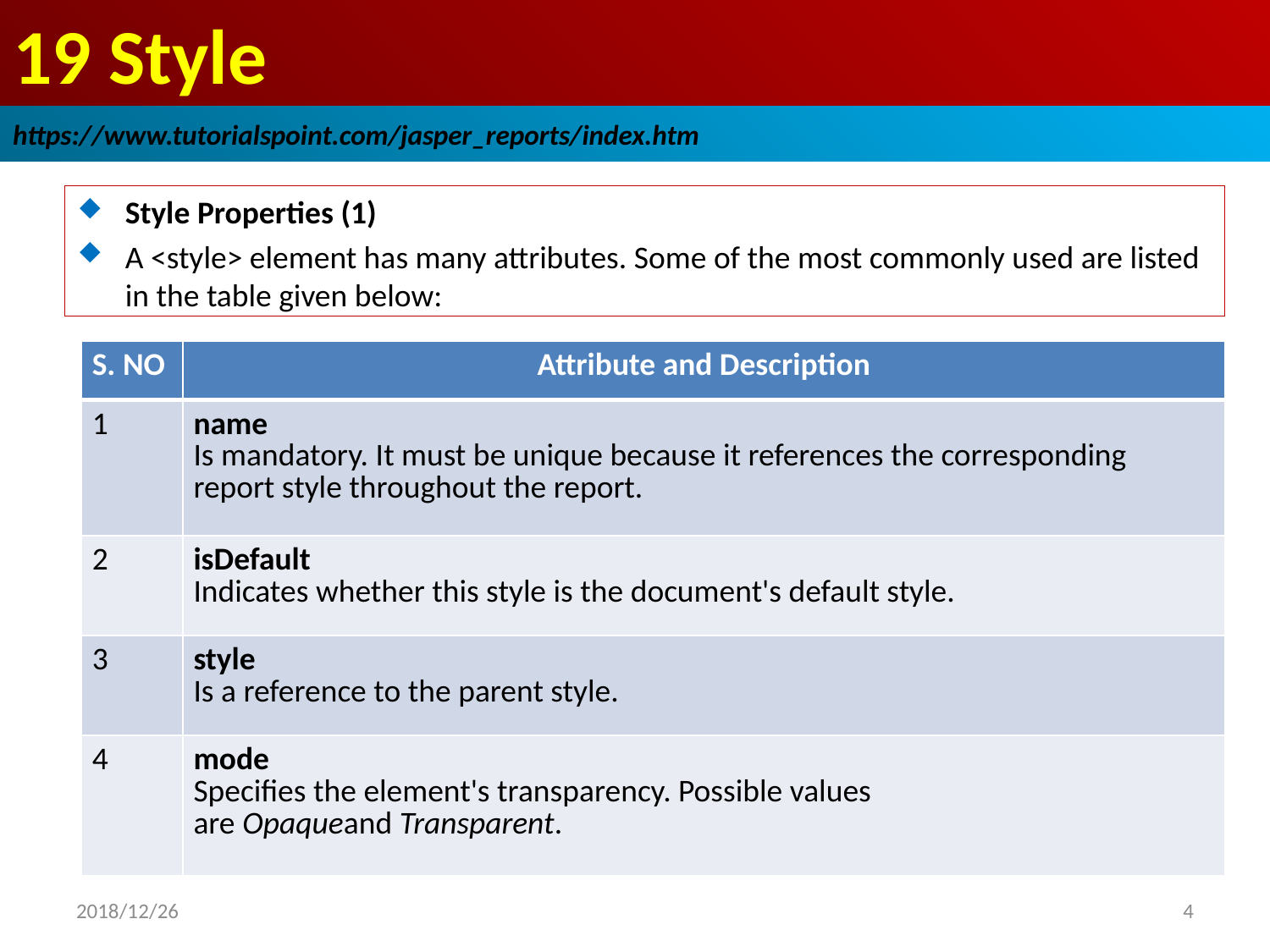

# 19 Style
https://www.tutorialspoint.com/jasper_reports/index.htm
Style Properties (1)
A <style> element has many attributes. Some of the most commonly used are listed in the table given below:
| S. NO | Attribute and Description |
| --- | --- |
| 1 | name Is mandatory. It must be unique because it references the corresponding report style throughout the report. |
| 2 | isDefault Indicates whether this style is the document's default style. |
| 3 | style Is a reference to the parent style. |
| 4 | mode Specifies the element's transparency. Possible values are Opaqueand Transparent. |
2018/12/26
4